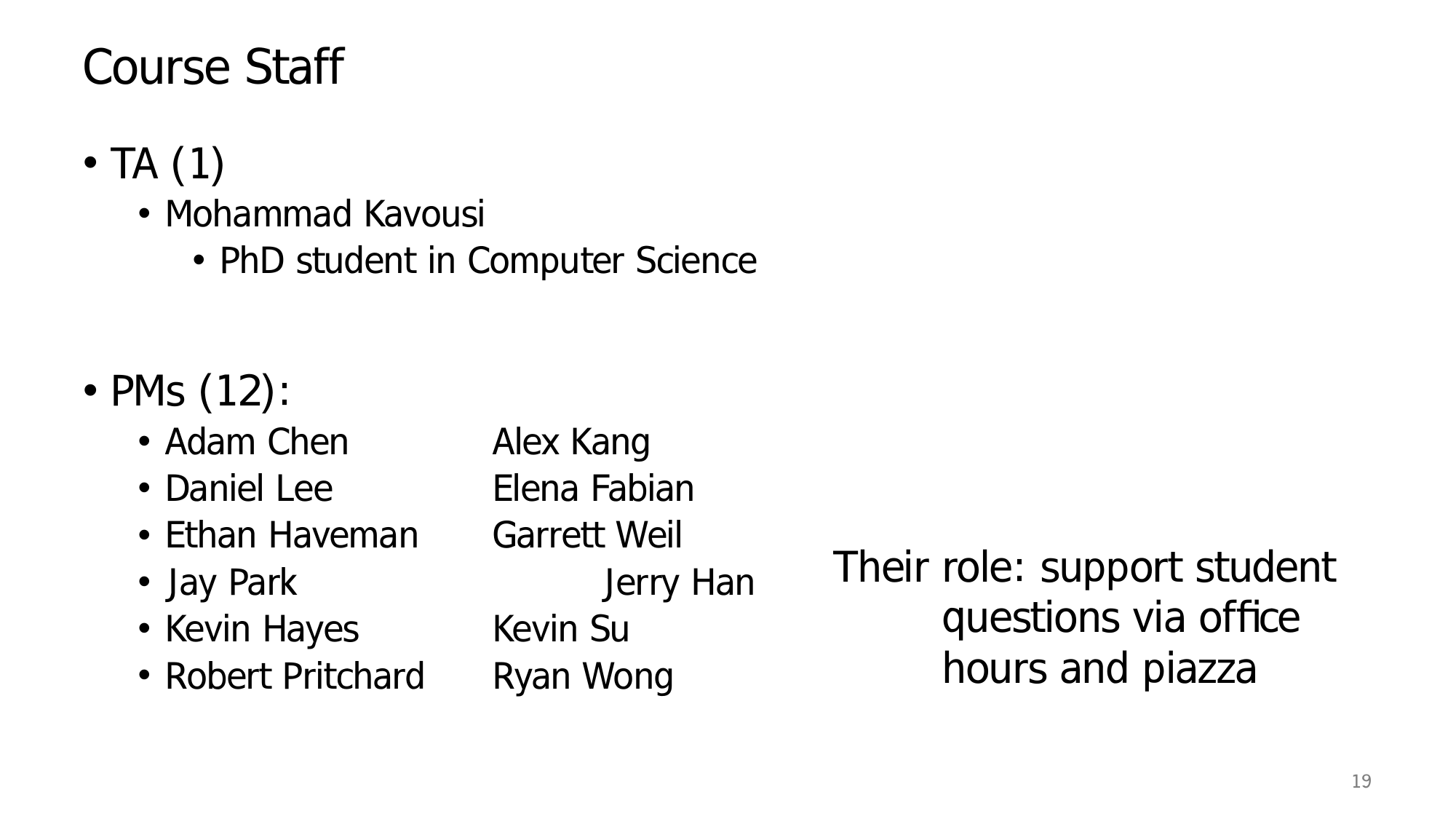

# Course Staff
TA (1)
Mohammad Kavousi
PhD student in Computer Science

PMs (12):
Adam Chen		Alex Kang
Daniel Lee		Elena Fabian
Ethan Haveman	Garrett Weil
Jay Park			Jerry Han
Kevin Hayes		Kevin Su
Robert Pritchard	Ryan Wong
Their role: support student 	questions via office 	hours and piazza
19